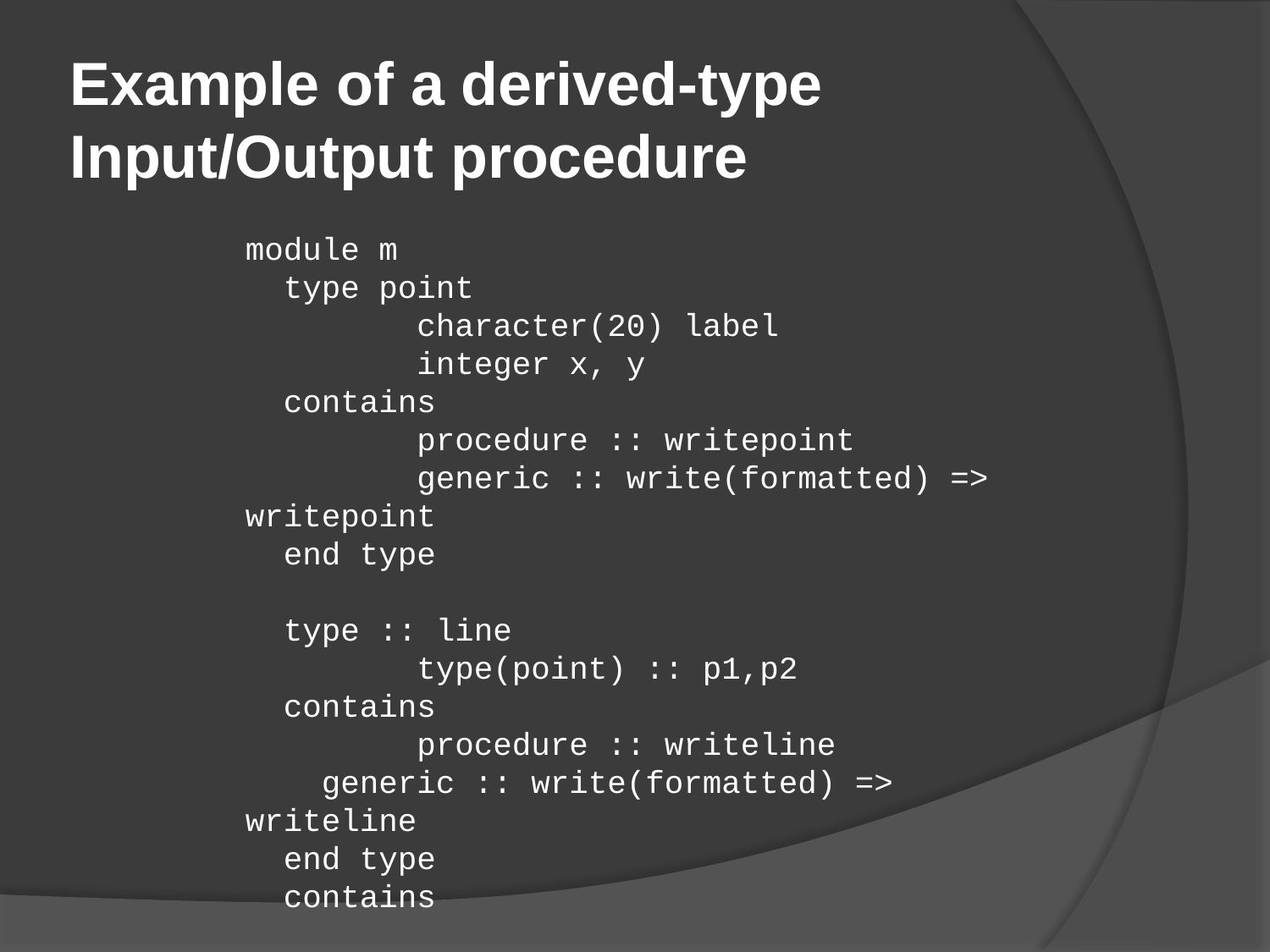

# Example of a derived-type Input/Output procedure
module m
  type point
         character(20) label
         integer x, y
  contains
         procedure :: writepoint
         generic :: write(formatted) => writepoint
  end type

  type :: line
         type(point) :: p1,p2
  contains
         procedure :: writeline
    generic :: write(formatted) => writeline
  end type
  contains